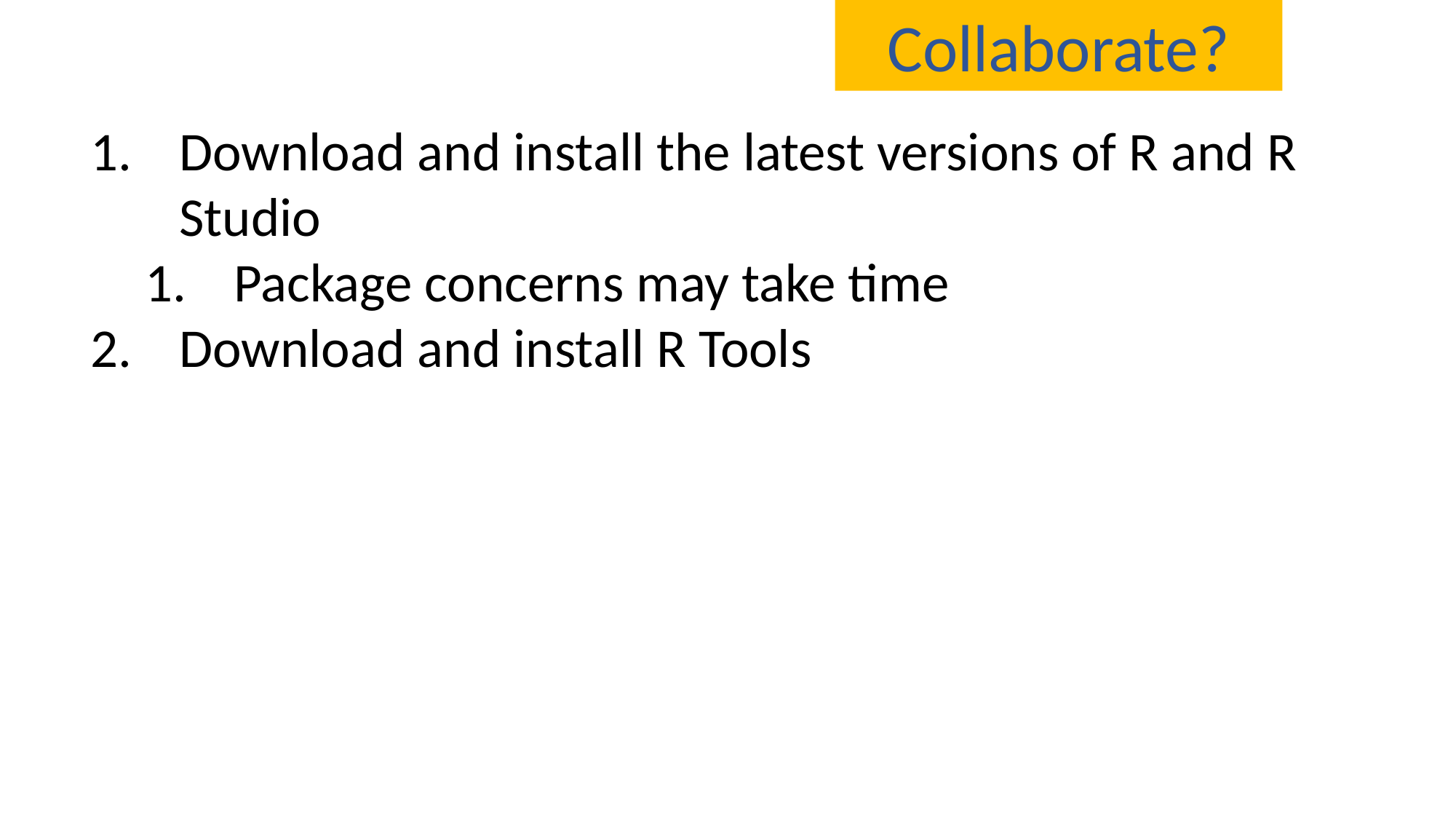

Collaborate?
Download and install the latest versions of R and R Studio
Package concerns may take time
Download and install R Tools